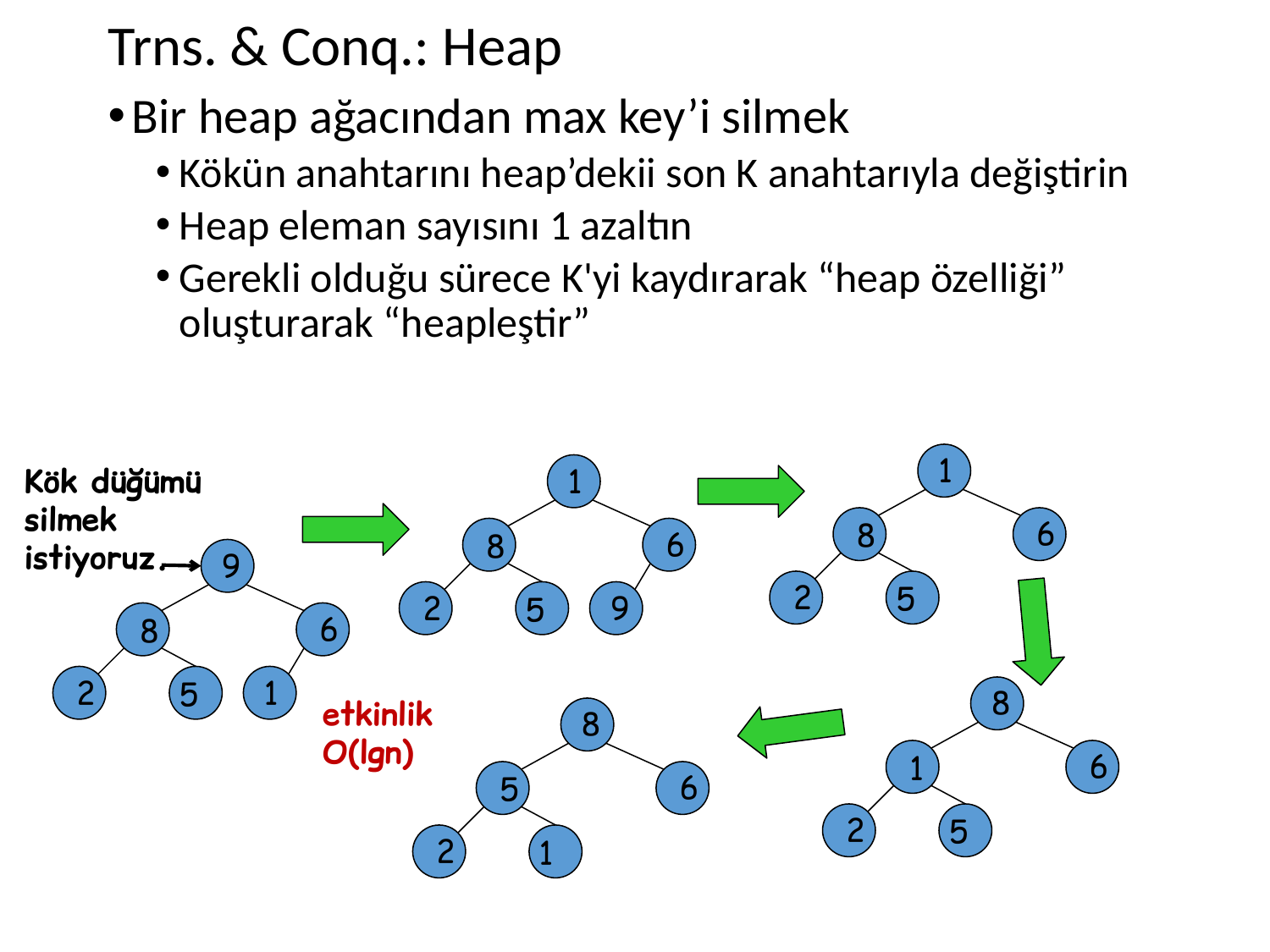

# Trns. & Conq.: Heap
Bir heap ağacından max key’i silmek
Kökün anahtarını heap’dekii son K anahtarıyla değiştirin
Heap eleman sayısını 1 azaltın
Gerekli olduğu sürece K'yi kaydırarak “heap özelliği” oluşturarak “heapleştir”

1
Kök düğümü
silmek
istiyoruz.

1

6
8

6
8

9

2

5

2

9
5

6
8

2

1
5

8
etkinlik
O(lgn)

8

6
1

6
5

2

5

2

1